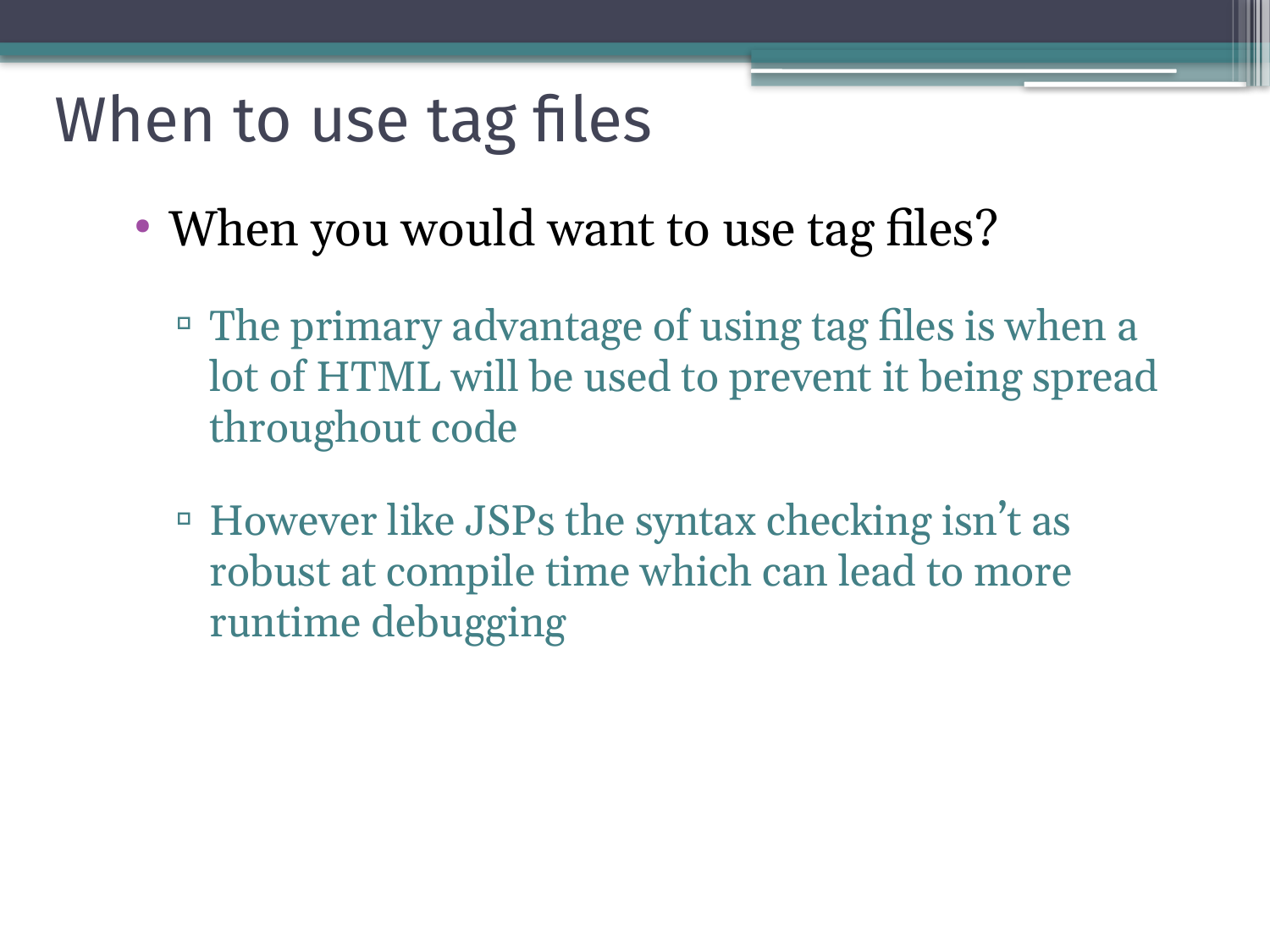

# When to use tag files
When you would want to use tag files?
The primary advantage of using tag files is when a lot of HTML will be used to prevent it being spread throughout code
However like JSPs the syntax checking isn’t as robust at compile time which can lead to more runtime debugging